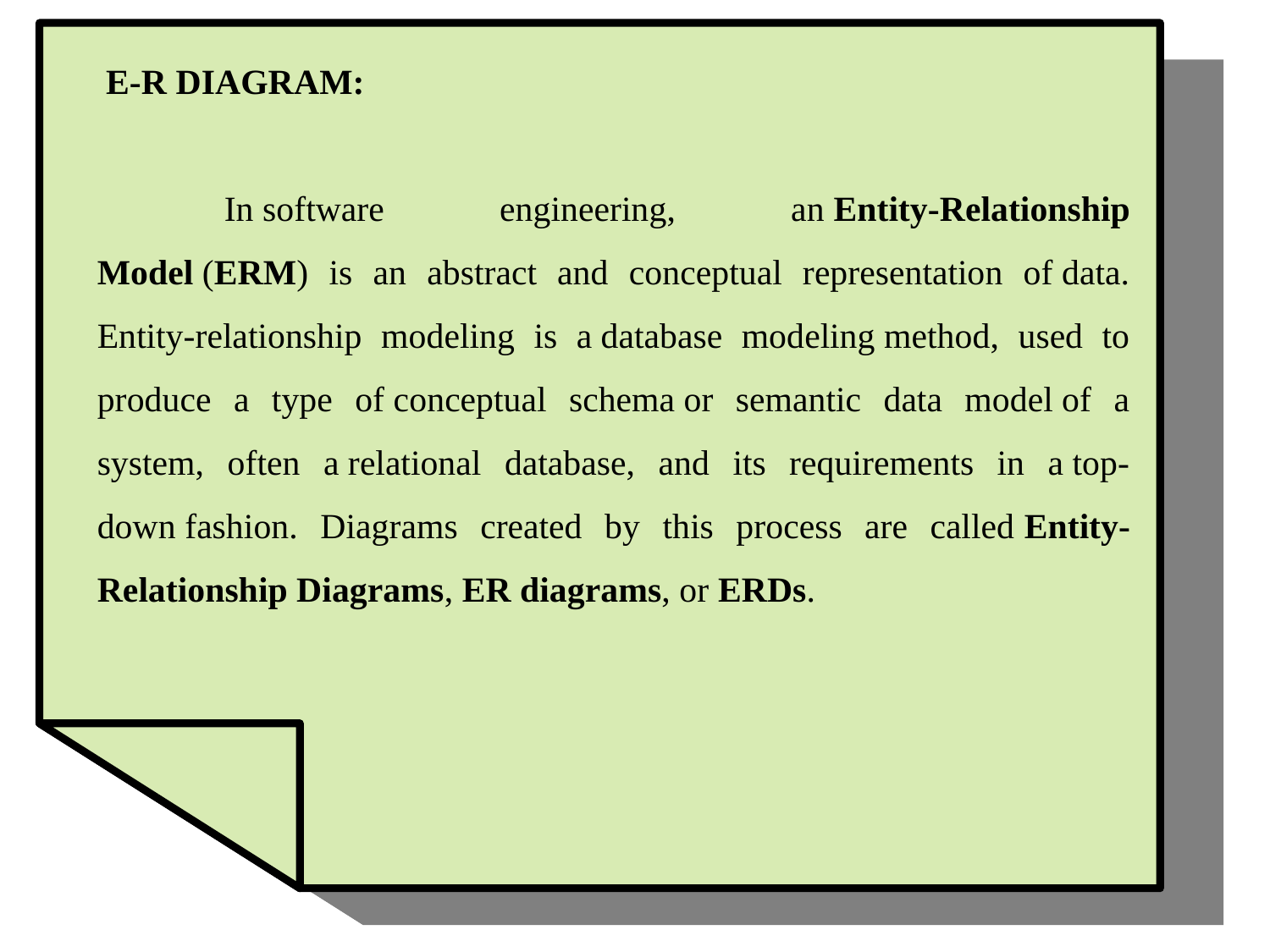

E-R DIAGRAM:

	In software engineering, an Entity-Relationship Model (ERM) is an abstract and conceptual representation of data. Entity-relationship modeling is a database modeling method, used to produce a type of conceptual schema or semantic data model of a system, often a relational database, and its requirements in a top-down fashion. Diagrams created by this process are called Entity-Relationship Diagrams, ER diagrams, or ERDs.